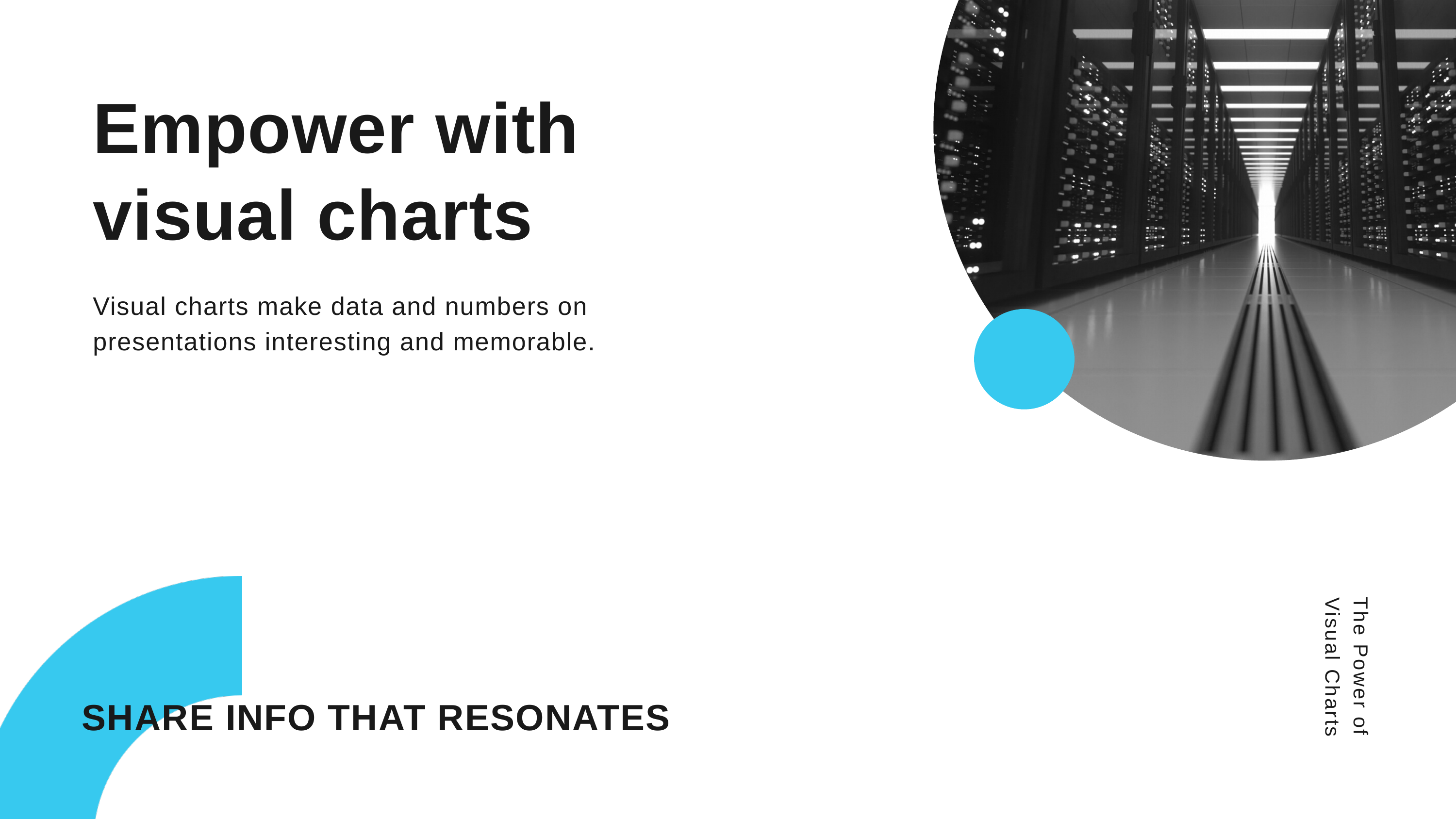

Empower with visual charts
Visual charts make data and numbers on
presentations interesting and memorable.

The Power of Visual Charts
SHARE INFO THAT RESONATES